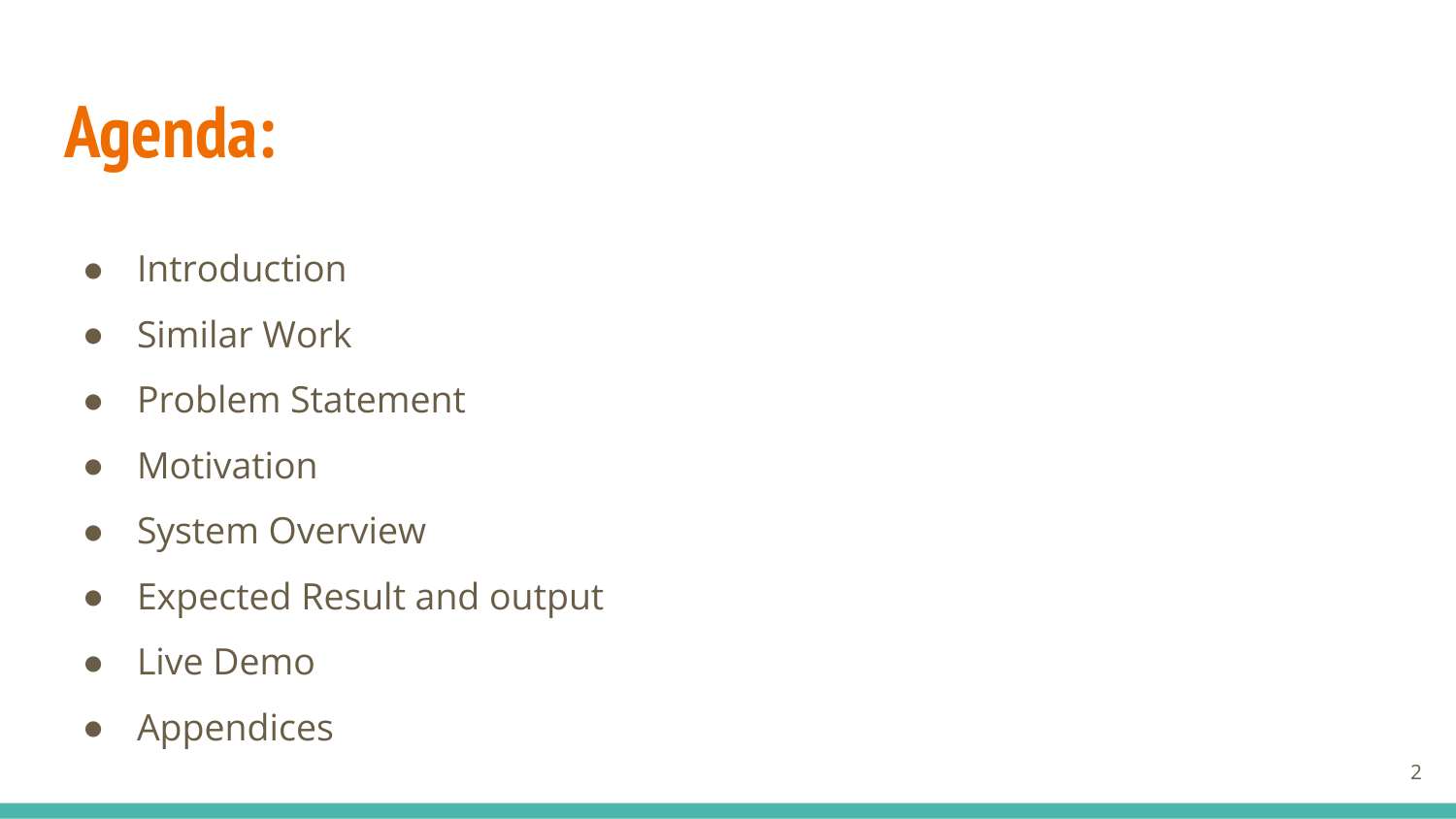

# Agenda:
Introduction
Similar Work
Problem Statement
Motivation
System Overview
Expected Result and output
Live Demo
Appendices
2